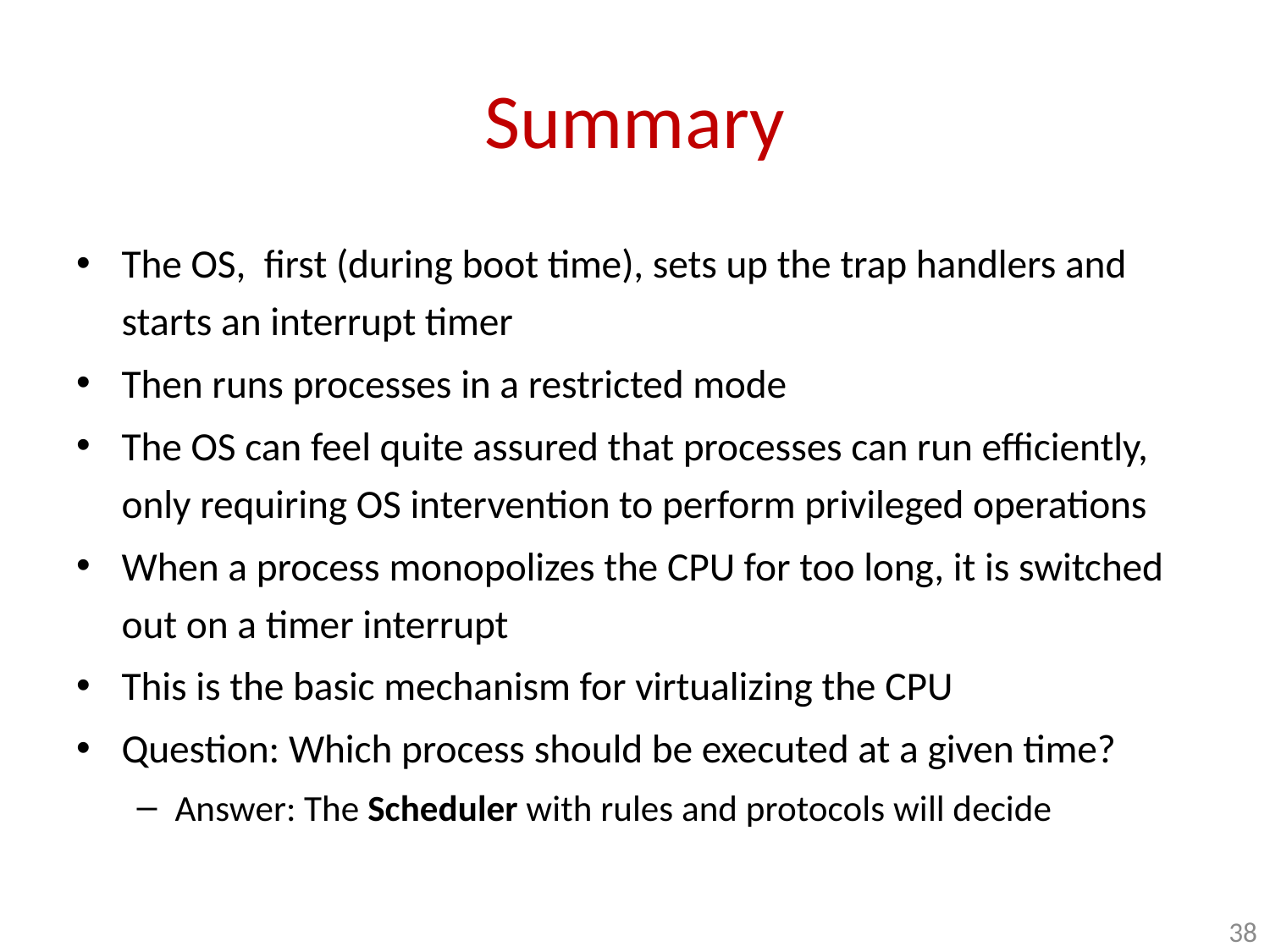

# Summary
The OS,  first (during boot time), sets up the trap handlers and starts an interrupt timer
Then runs processes in a restricted mode
The OS can feel quite assured that processes can run efficiently, only requiring OS intervention to perform privileged operations
When a process monopolizes the CPU for too long, it is switched out on a timer interrupt
This is the basic mechanism for virtualizing the CPU
Question: Which process should be executed at a given time?
Answer: The Scheduler with rules and protocols will decide